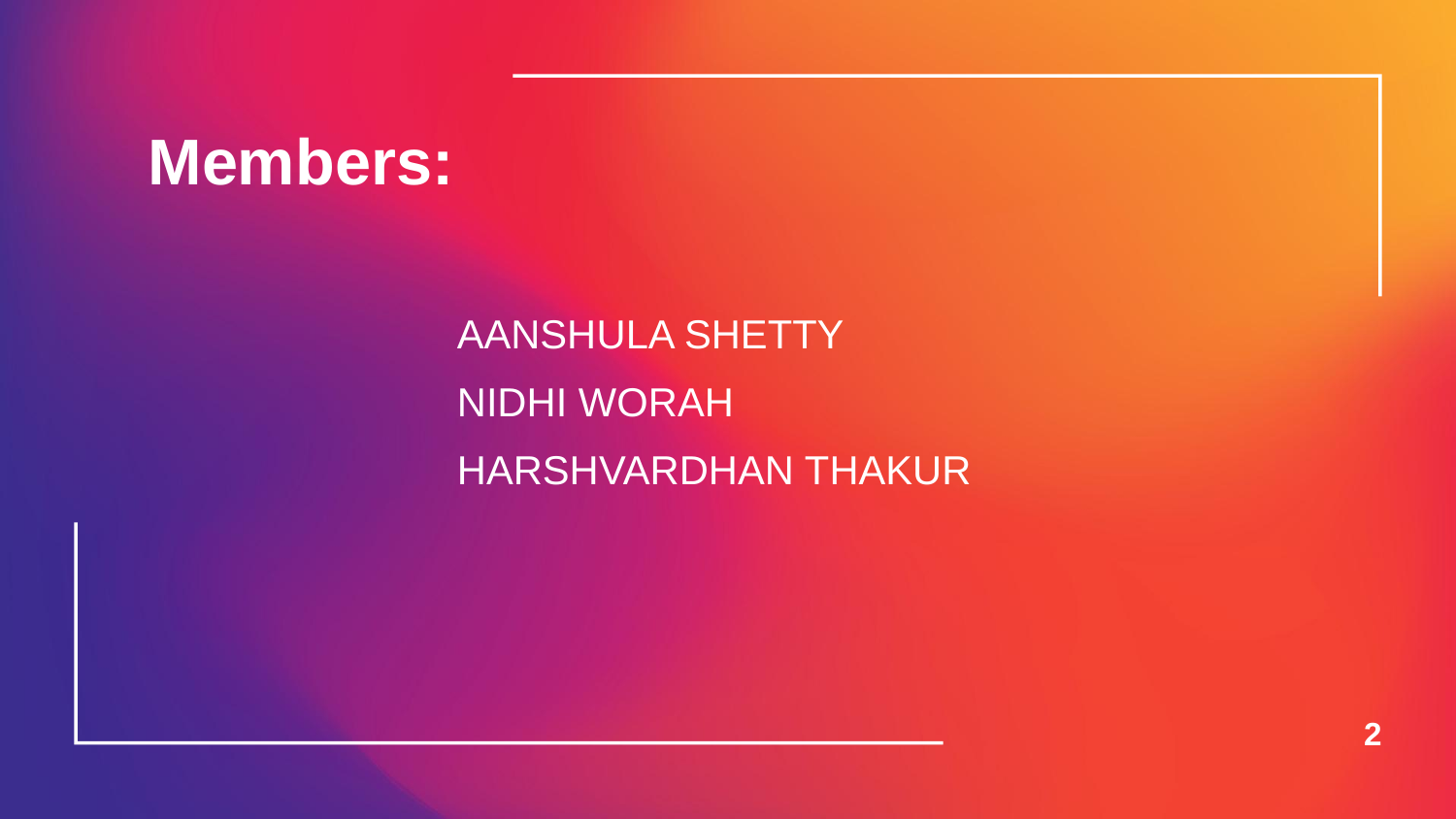

# Members:
AANSHULA SHETTY
NIDHI WORAH
HARSHVARDHAN THAKUR

2